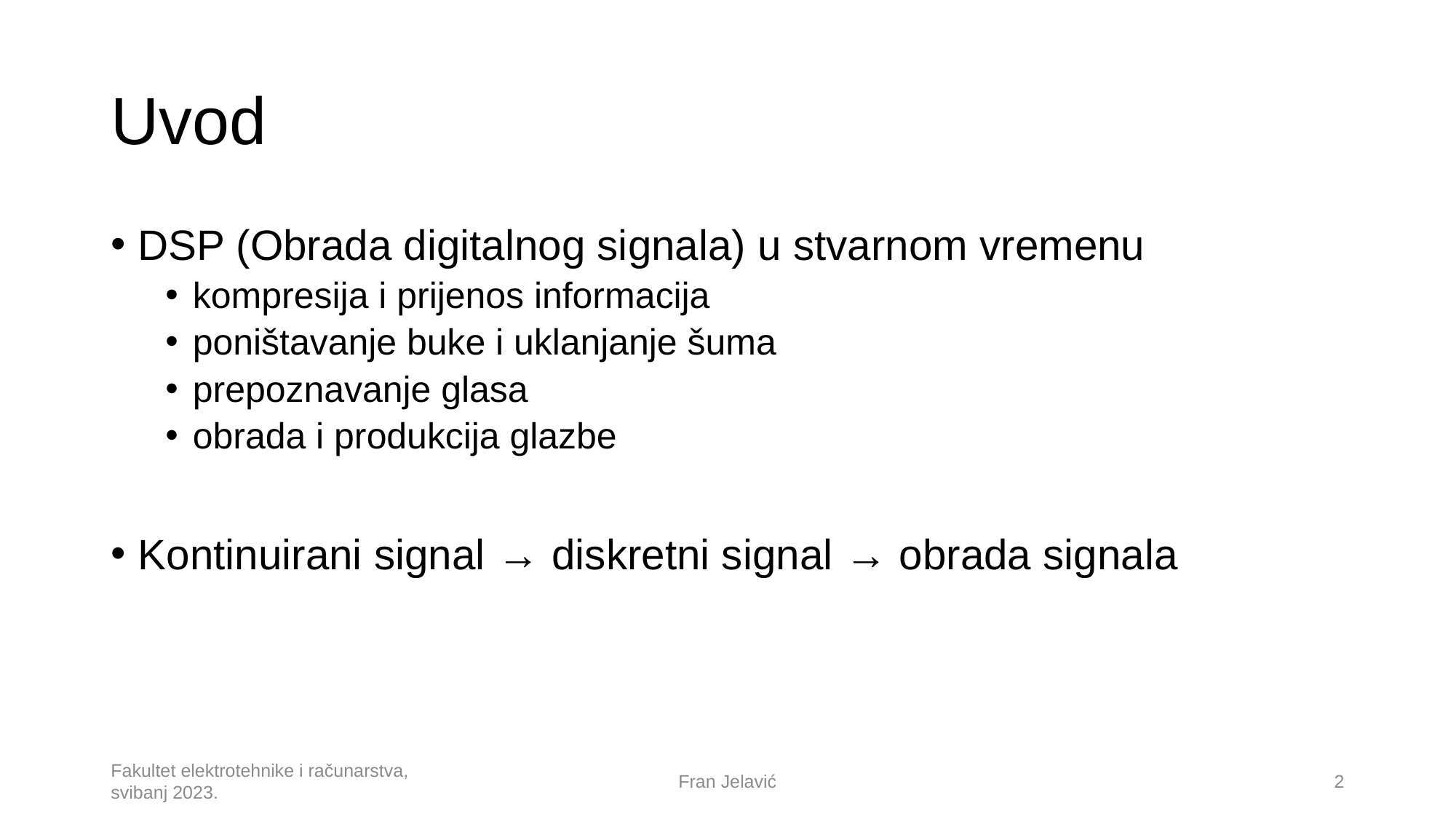

# Uvod
DSP (Obrada digitalnog signala) u stvarnom vremenu
kompresija i prijenos informacija
poništavanje buke i uklanjanje šuma
prepoznavanje glasa
obrada i produkcija glazbe

Kontinuirani signal → diskretni signal → obrada signala
Fakultet elektrotehnike i računarstva, svibanj 2023.
Fran Jelavić
2